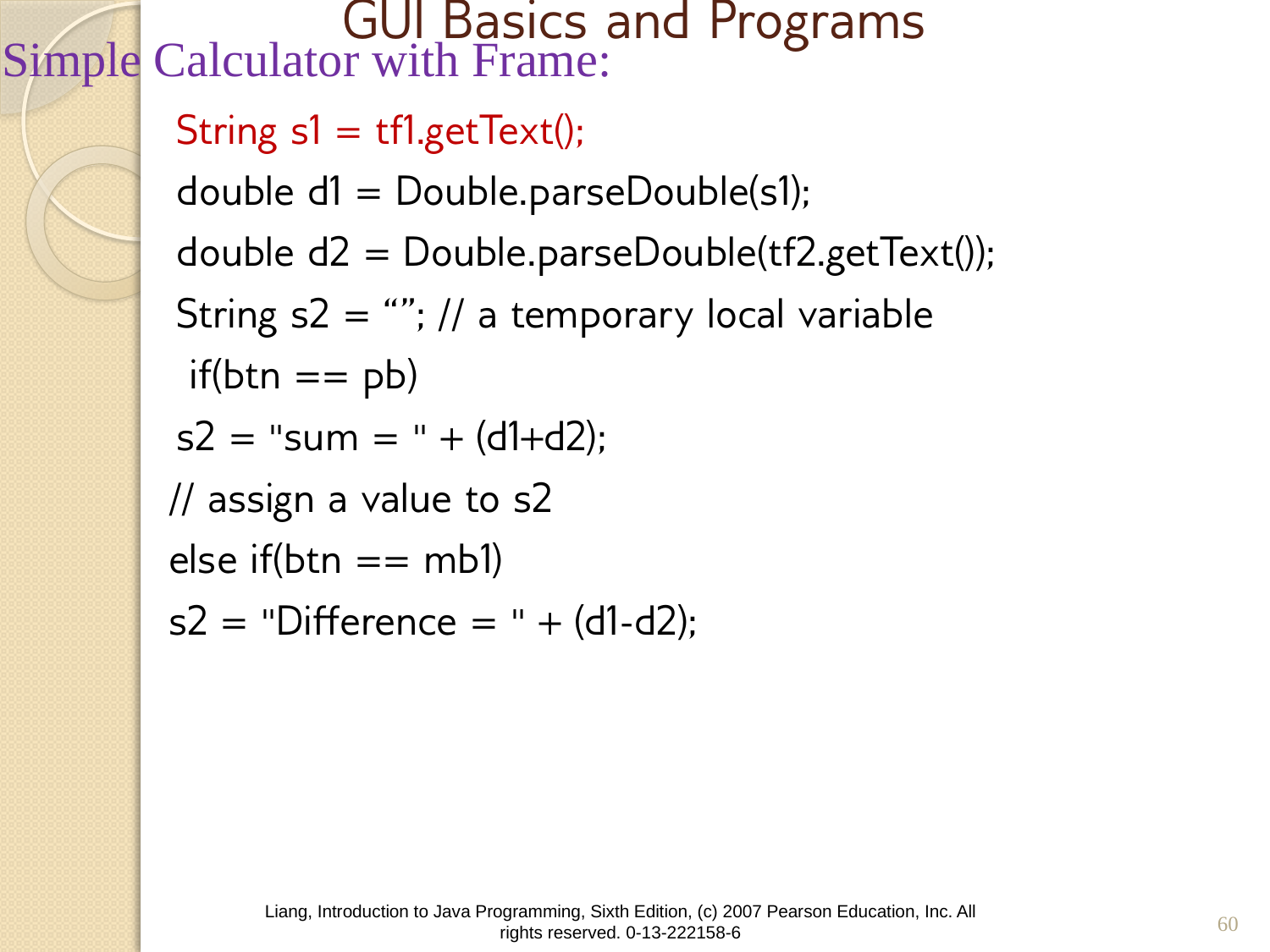

# GUI Basics and Programs
Simple Calculator with Frame:
String s1 = tf1.getText();
double d1 = Double.parseDouble(s1);
double d2 = Double.parseDouble(tf2.getText());
String s2 = “”; // a temporary local variable
 if(btn == pb)
s2 = "sum = " + (d1+d2);
// assign a value to s2
else if(btn == mb1)
s2 = "Difference = " + (d1-d2);

60